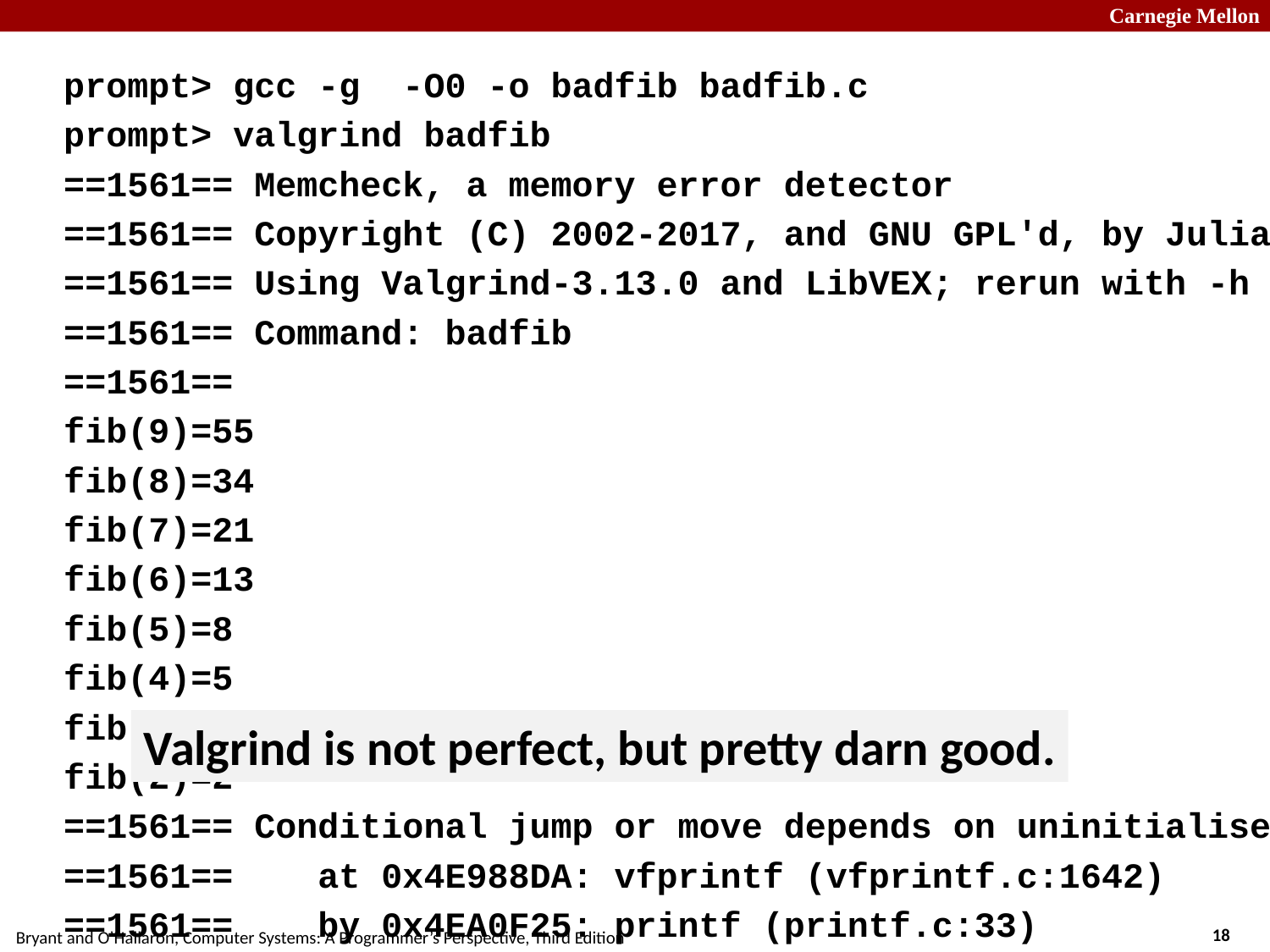

prompt> gcc -g  -O0 -o badfib badfib.c
prompt> valgrind badfib
==1561== Memcheck, a memory error detector
==1561== Copyright (C) 2002-2017, and GNU GPL'd, by Julian Seward et al.
==1561== Using Valgrind-3.13.0 and LibVEX; rerun with -h for copyright info
==1561== Command: badfib
==1561==
fib(9)=55
fib(8)=34
fib(7)=21
fib(6)=13
fib(5)=8
fib(4)=5
fib(3)=3
fib(2)=2
==1561== Conditional jump or move depends on uninitialised value(s)
==1561==    at 0x4E988DA: vfprintf (vfprintf.c:1642)
==1561==    by 0x4EA0F25: printf (printf.c:33)
==1561==    by 0x400581: main (badfib.c:24)
==1561==
==1561== Use of uninitialised value of size 8
==1561==    at 0x4E9486B: _itoa_word (_itoa.c:179)
==1561==    by 0x4E97F0D: vfprintf (vfprintf.c:1642)
==1561==    by 0x4EA0F25: printf (printf.c:33)
==1561==    by 0x400581: main (badfib.c:24)
==1561==
==1561== Conditional jump or move depends on uninitialised value(s)
==1561==    at 0x4E94875: _itoa_word (_itoa.c:179)
==1561==    by 0x4E97F0D: vfprintf (vfprintf.c:1642)
==1561==    by 0x4EA0F25: printf (printf.c:33)
==1561==    by 0x400581: main (badfib.c:24)
==1561==
==1561== Conditional jump or move depends on uninitialised value(s)
==1561==    at 0x4E98014: vfprintf (vfprintf.c:1642)
==1561==    by 0x4EA0F25: printf (printf.c:33)
==1561==    by 0x400581: main (badfib.c:24)
==1561==
==1561== Conditional jump or move depends on uninitialised value(s)
==1561==    at 0x4E98B4C: vfprintf (vfprintf.c:1642)
==1561==    by 0x4EA0F25: printf (printf.c:33)
==1561==    by 0x400581: main (badfib.c:24)
==1561==
fib(1)=2
fib(0)=2
==1561==
==1561== HEAP SUMMARY:
==1561==     in use at exit: 0 bytes in 0 blocks
==1561==   total heap usage: 1 allocs, 1 frees, 1,024 bytes allocated
==1561==
==1561== All heap blocks were freed -- no leaks are possible
==1561==
==1561== For counts of detected and suppressed errors, rerun with: -v
==1561== Use --track-origins=yes to see where uninitialised values come from
==1561== ERROR SUMMARY: 10 errors from 5 contexts (suppressed: 0 from 0)
Valgrind is not perfect, but pretty darn good.